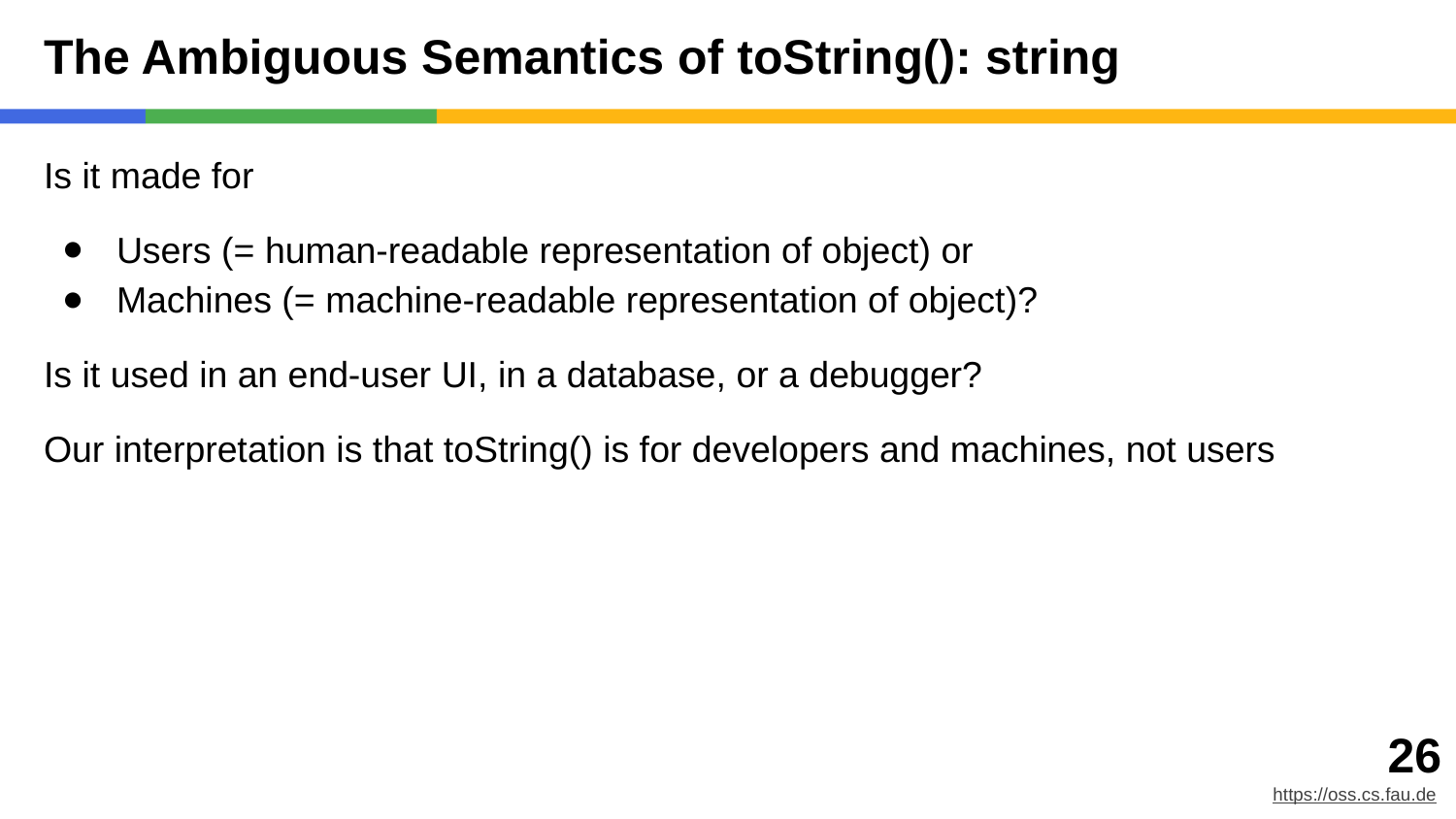

# The Ambiguous Semantics of toString(): string
Is it made for
Users (= human-readable representation of object) or
Machines (= machine-readable representation of object)?
Is it used in an end-user UI, in a database, or a debugger?
Our interpretation is that toString() is for developers and machines, not users

26
https://oss.cs.fau.de